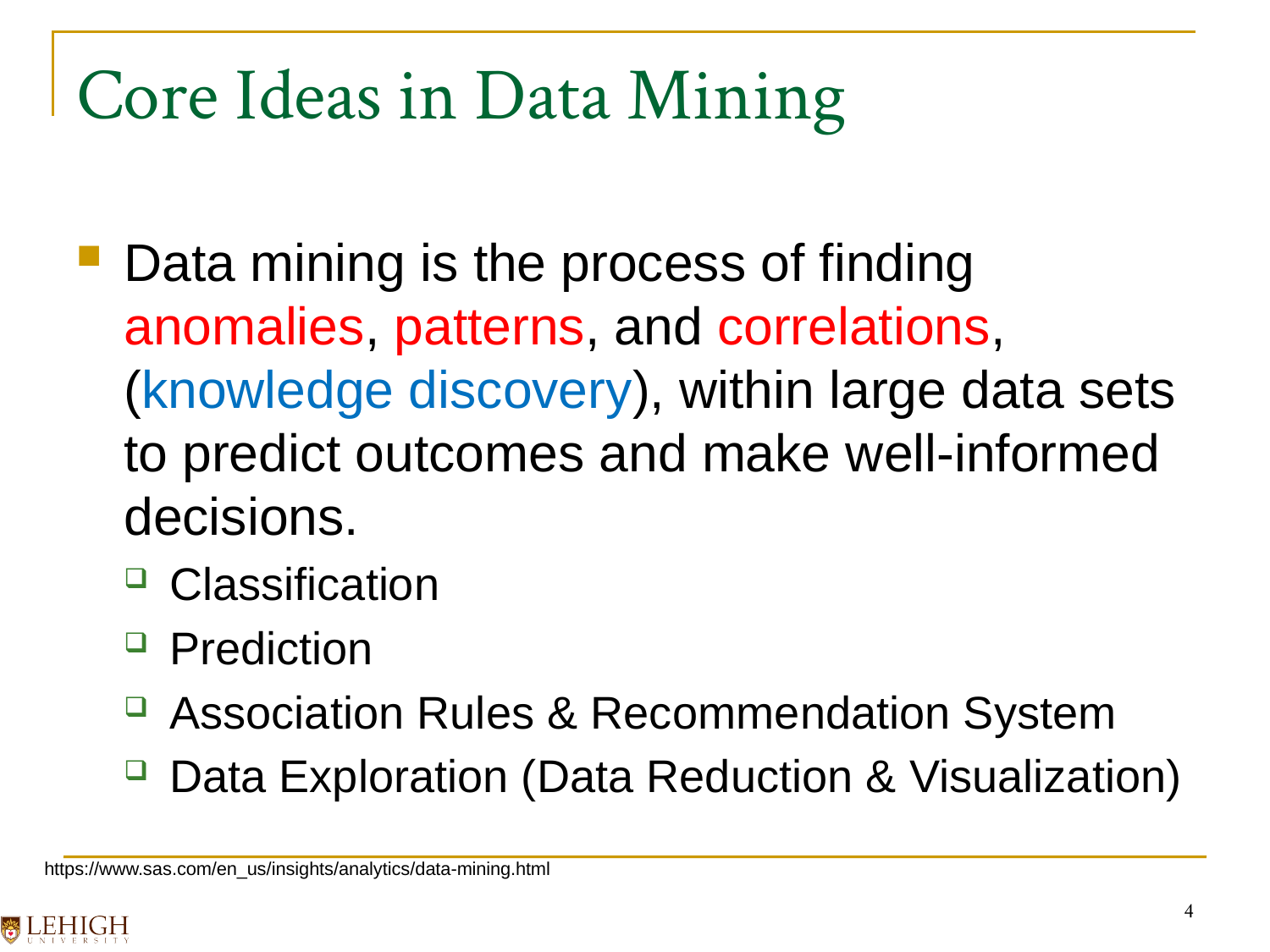

# Core Ideas in Data Mining
Data mining is the process of finding anomalies, patterns, and correlations, (knowledge discovery), within large data sets to predict outcomes and make well-informed decisions.
Classification
Prediction
Association Rules & Recommendation System
Data Exploration (Data Reduction & Visualization)

https://www.sas.com/en_us/insights/analytics/data-mining.html
4